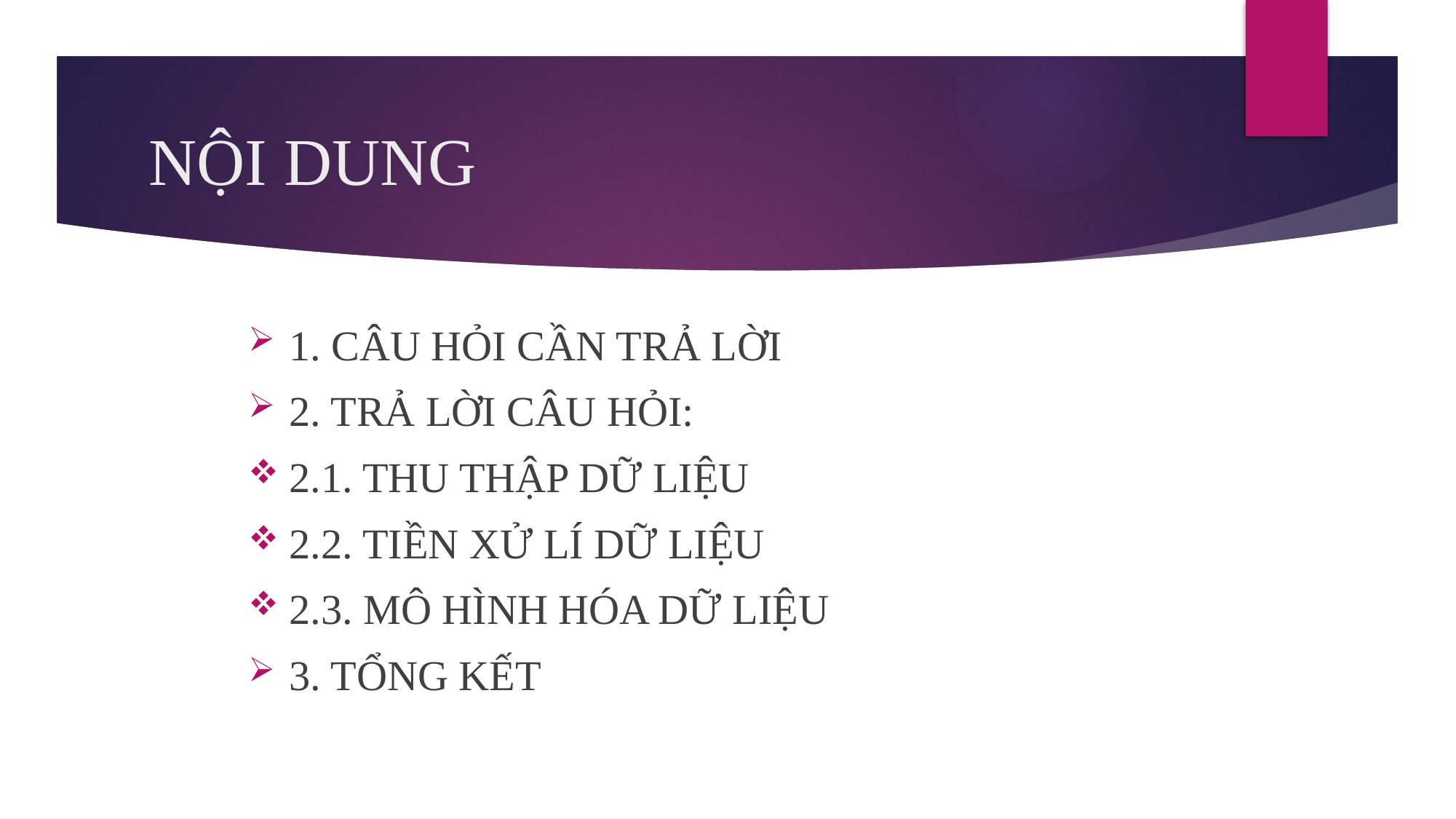

# NỘI DUNG
1. CÂU HỎI CẦN TRẢ LỜI
2. TRẢ LỜI CÂU HỎI:
2.1. THU THẬP DỮ LIỆU
2.2. TIỀN XỬ LÍ DỮ LIỆU
2.3. MÔ HÌNH HÓA DỮ LIỆU
3. TỔNG KẾT